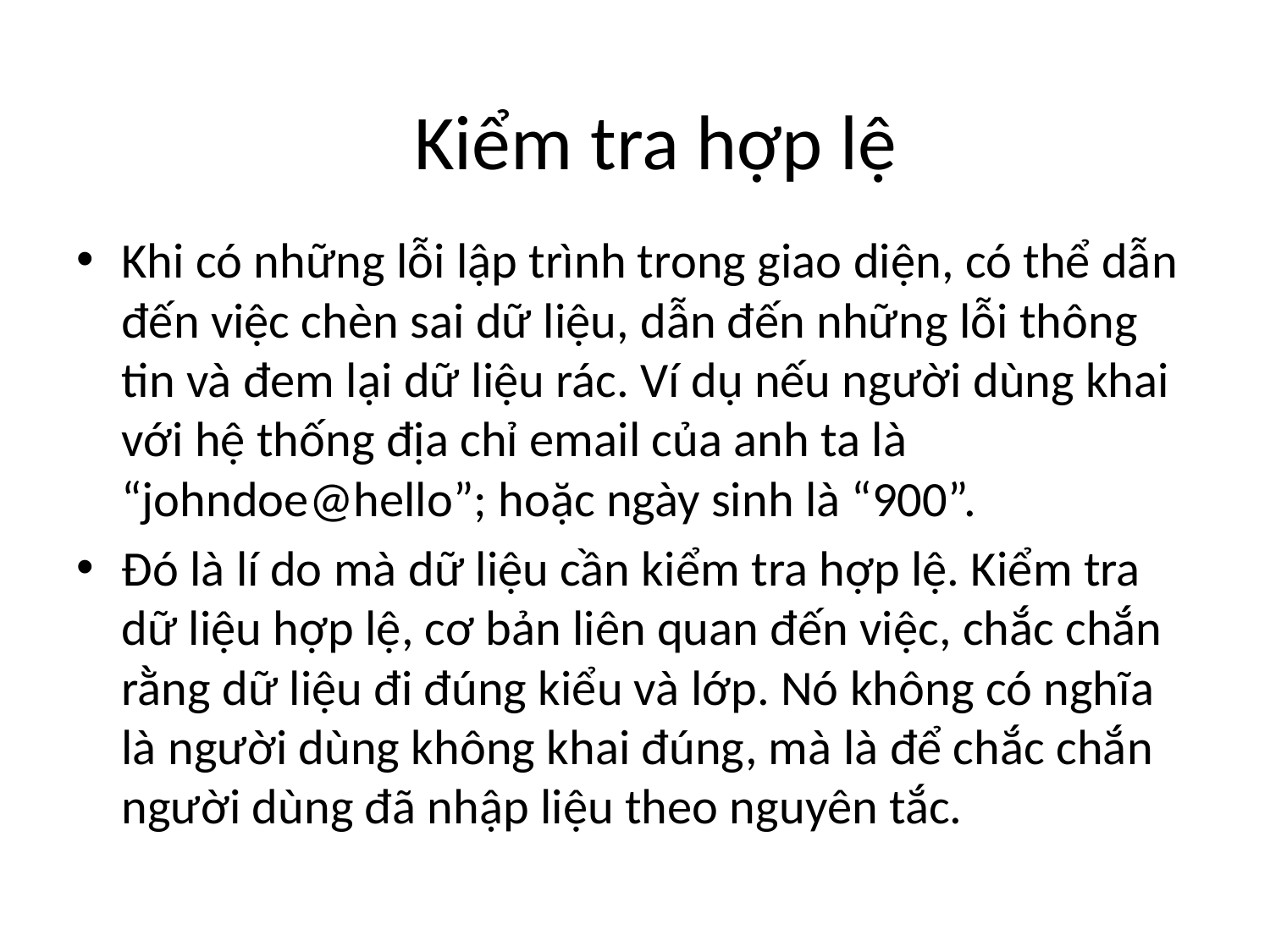

Kiểm tra hợp lệ
Khi có những lỗi lập trình trong giao diện, có thể dẫn đến việc chèn sai dữ liệu, dẫn đến những lỗi thông tin và đem lại dữ liệu rác. Ví dụ nếu người dùng khai với hệ thống địa chỉ email của anh ta là “johndoe@hello”; hoặc ngày sinh là “900”.
Đó là lí do mà dữ liệu cần kiểm tra hợp lệ. Kiểm tra dữ liệu hợp lệ, cơ bản liên quan đến việc, chắc chắn rằng dữ liệu đi đúng kiểu và lớp. Nó không có nghĩa là người dùng không khai đúng, mà là để chắc chắn người dùng đã nhập liệu theo nguyên tắc.